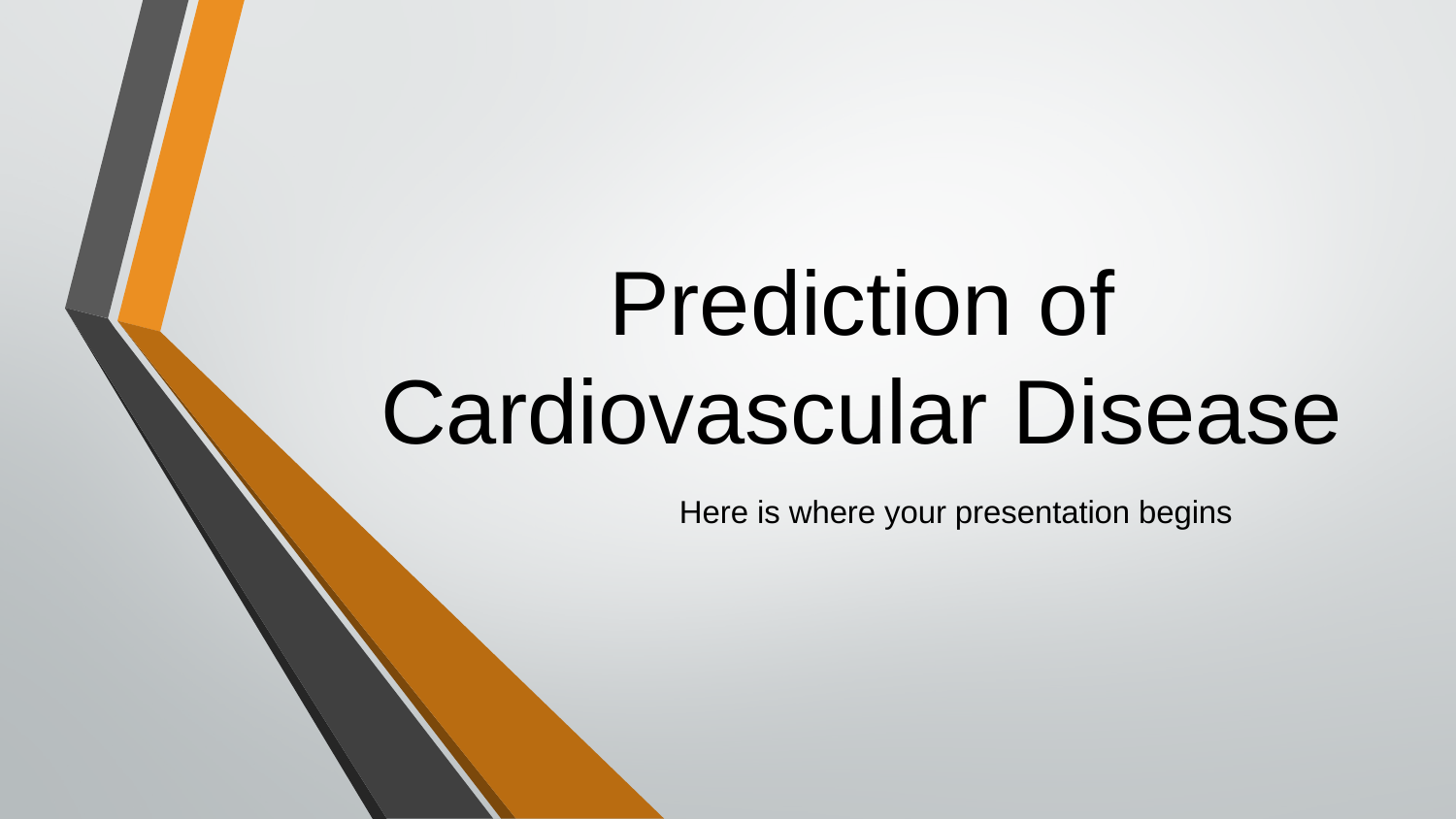

# Prediction of Cardiovascular Disease
Here is where your presentation begins